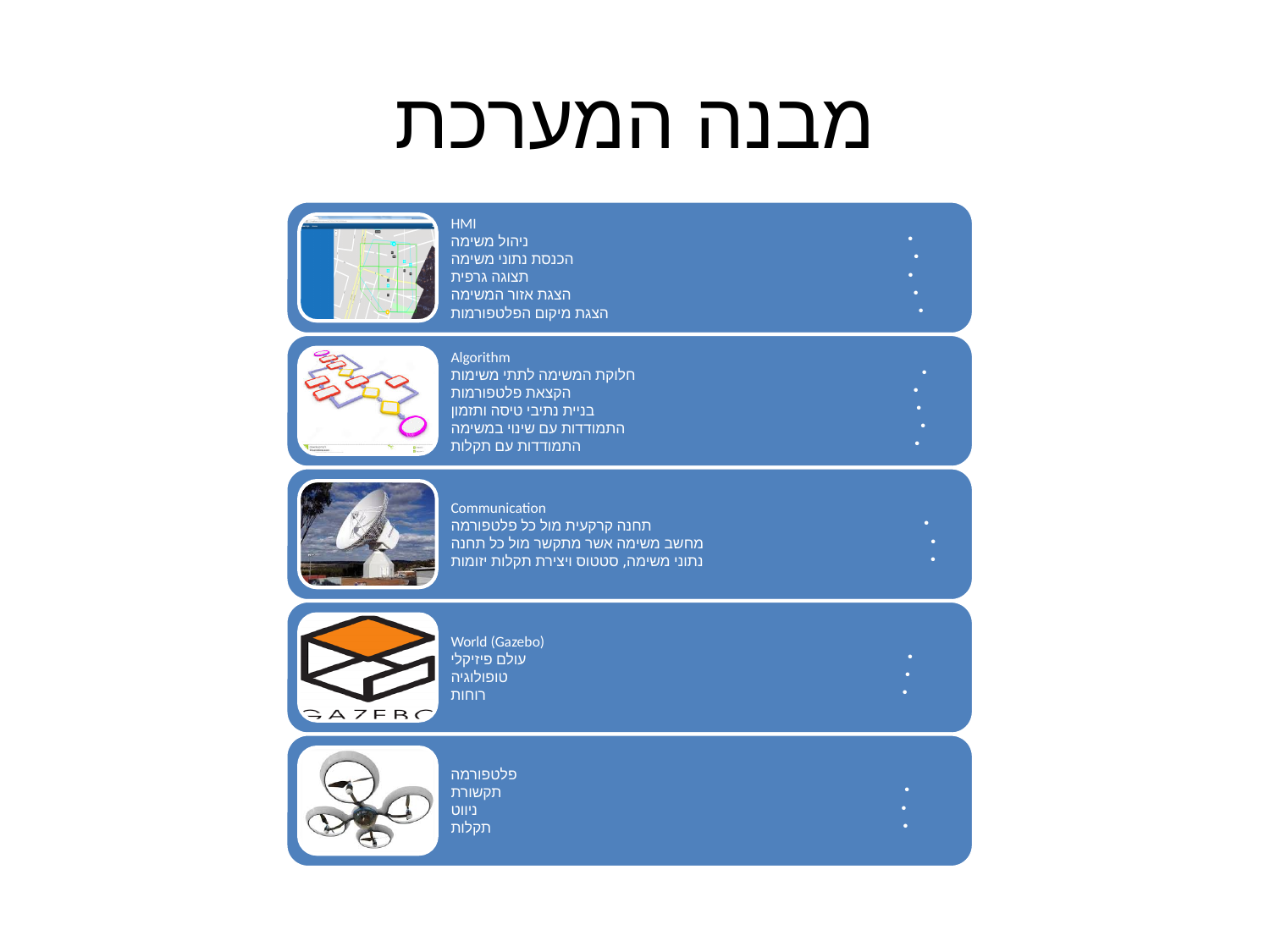

# מבנה המערכת
HMI
ניהול משימה
Algorithm
התמודדות עם שינוי במשימה
עולם פיזיקלי
תצוגה גרפית
פלטפורמה
הכנסת נתוני משימה
הצגת מיקום הפלטפורמות
הצגת אזור המשימה
בניית נתיבי טיסה ותזמון
טופולוגיה
תקשורת
Communication
תחנה קרקעית מול כל פלטפורמה
מחשב משימה אשר מתקשר מול כל תחנה
נתוני משימה, סטטוס ויצירת תקלות יזומות
התמודדות עם תקלות
רוחות
חלוקת המשימה לתתי משימות
הקצאת פלטפורמות
ניווט
תקלות